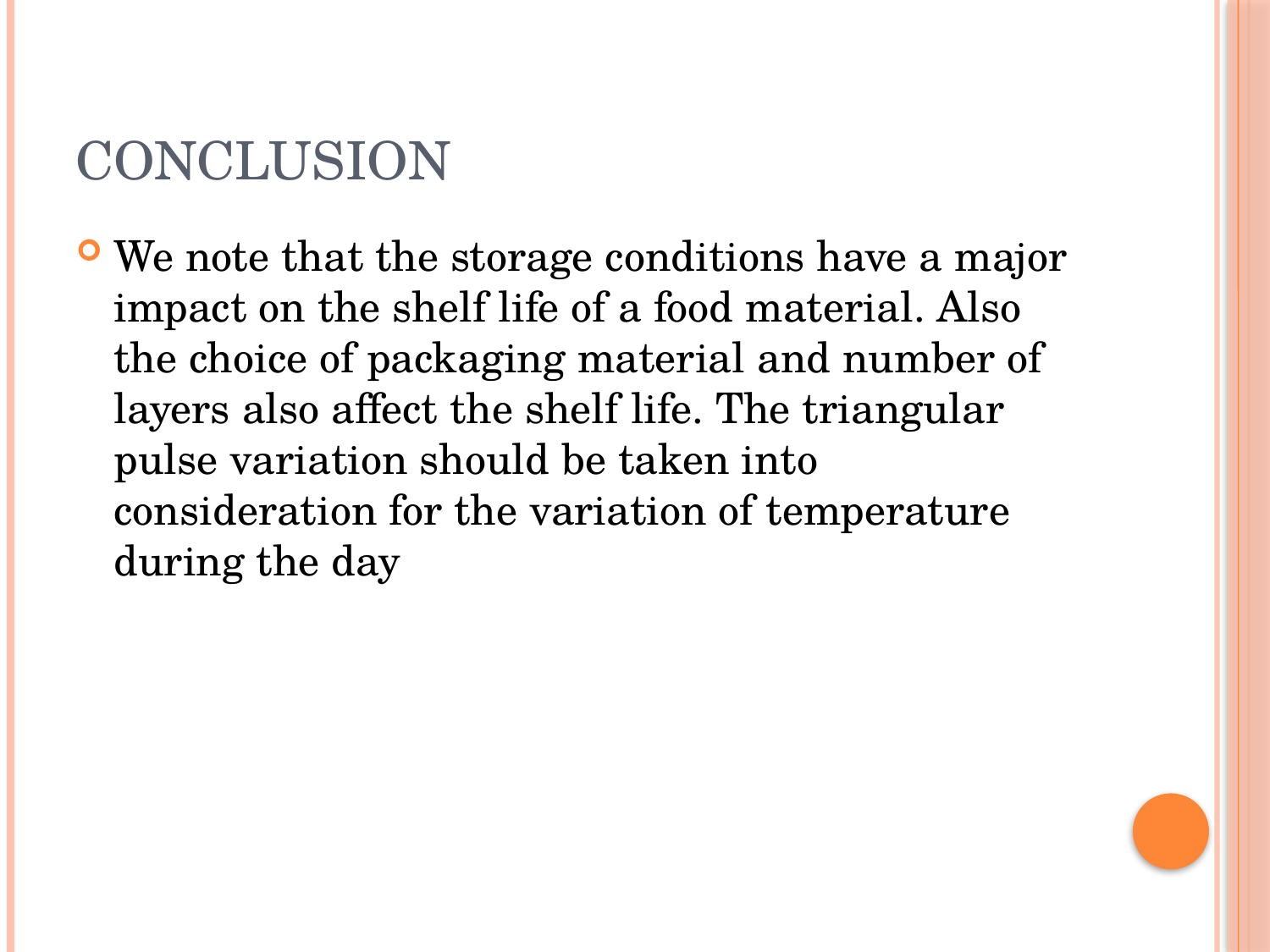

# conclusion
We note that the storage conditions have a major impact on the shelf life of a food material. Also the choice of packaging material and number of layers also affect the shelf life. The triangular pulse variation should be taken into consideration for the variation of temperature during the day